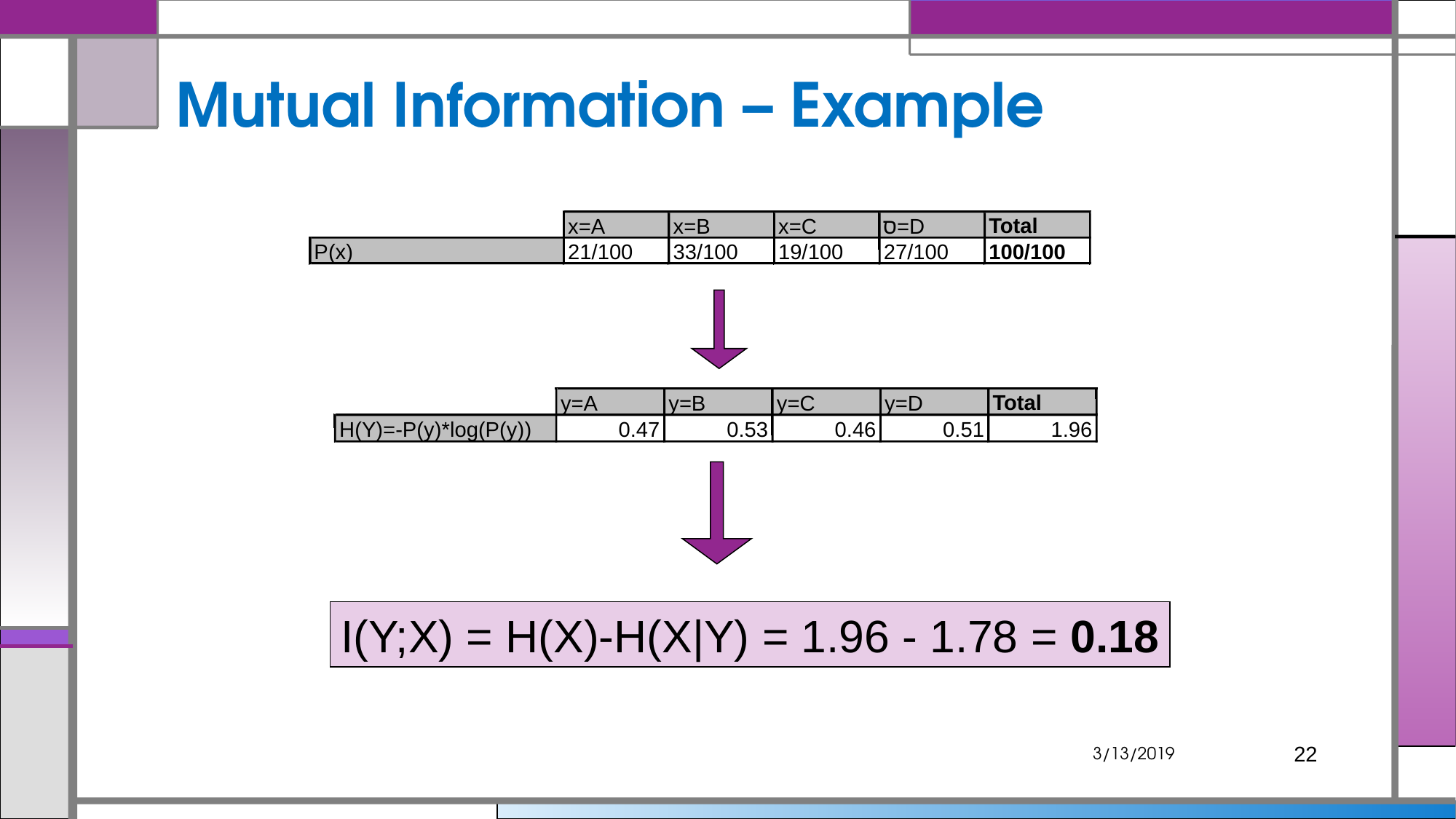

# Mutual Information – Example

Total
x=A

x=B

x=C

ס=D

100/100
P(x)
21/100
33/100
19/100
27/100

Total
y=A

y=B

y=C

y=D

H(Y)=-P(y)*log(P(y))
0.47
0.53
0.46
0.51
1.96

I(Y;X) = H(X)-H(X|Y) = 1.96 - 1.78 = 0.18
3/13/2019
22